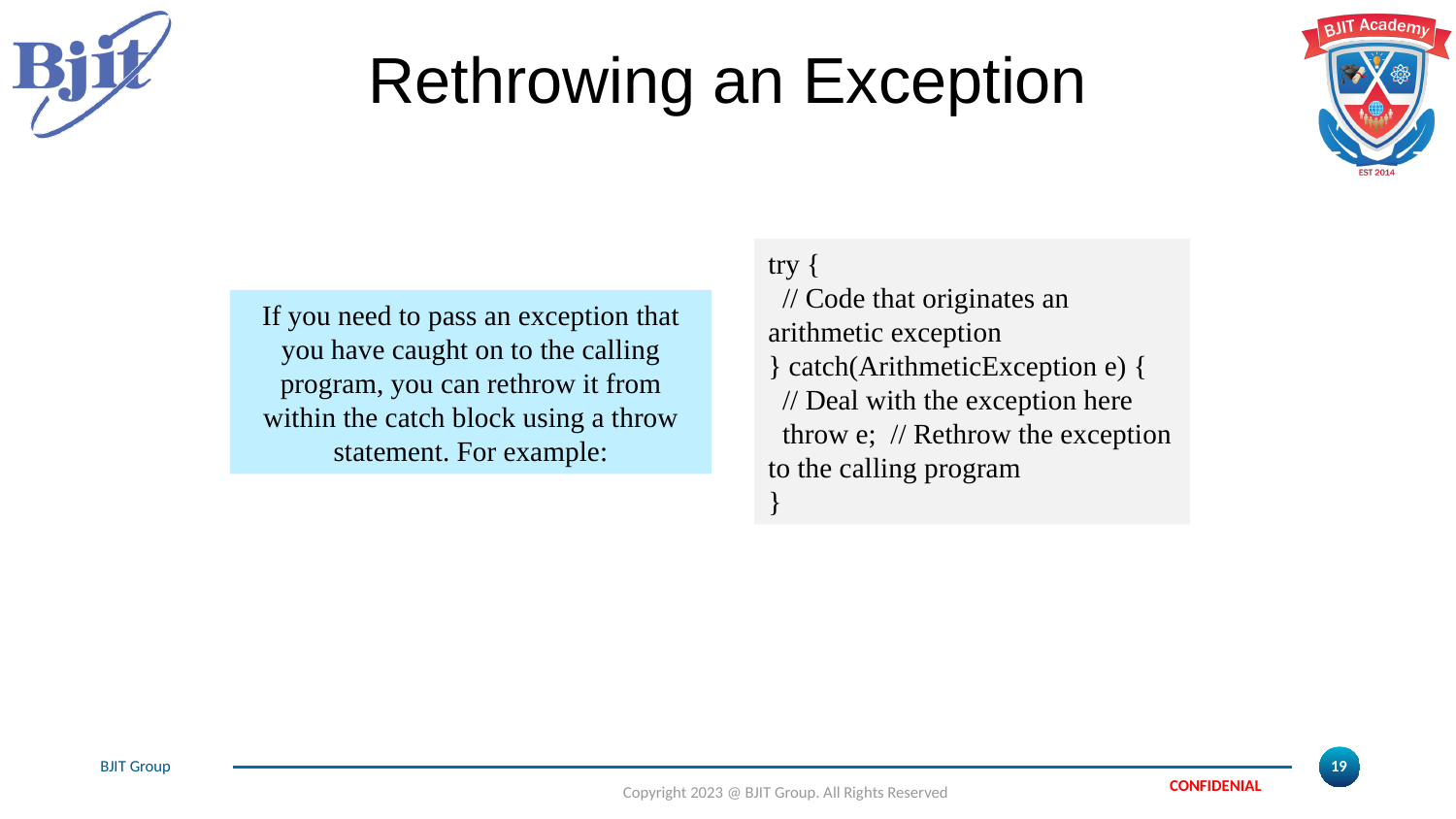

Rethrowing an Exception
try {
  // Code that originates an arithmetic exception
} catch(ArithmeticException e) {
  // Deal with the exception here
  throw e;  // Rethrow the exception to the calling program
}
If you need to pass an exception that you have caught on to the calling program, you can rethrow it from within the catch block using a throw statement. For example: